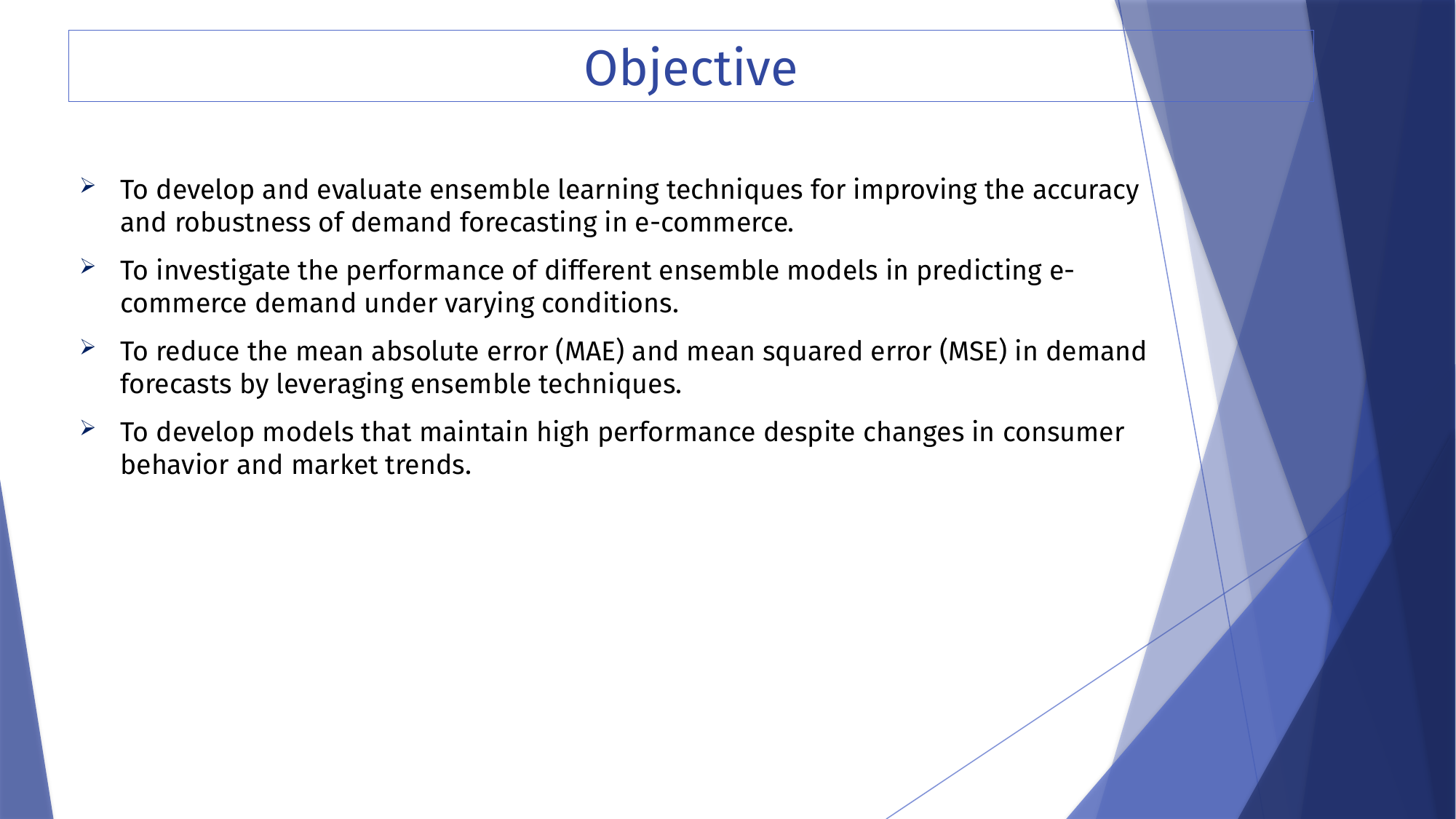

# Objective
To develop and evaluate ensemble learning techniques for improving the accuracy and robustness of demand forecasting in e-commerce.
To investigate the performance of different ensemble models in predicting e-commerce demand under varying conditions.
To reduce the mean absolute error (MAE) and mean squared error (MSE) in demand forecasts by leveraging ensemble techniques.
To develop models that maintain high performance despite changes in consumer behavior and market trends.